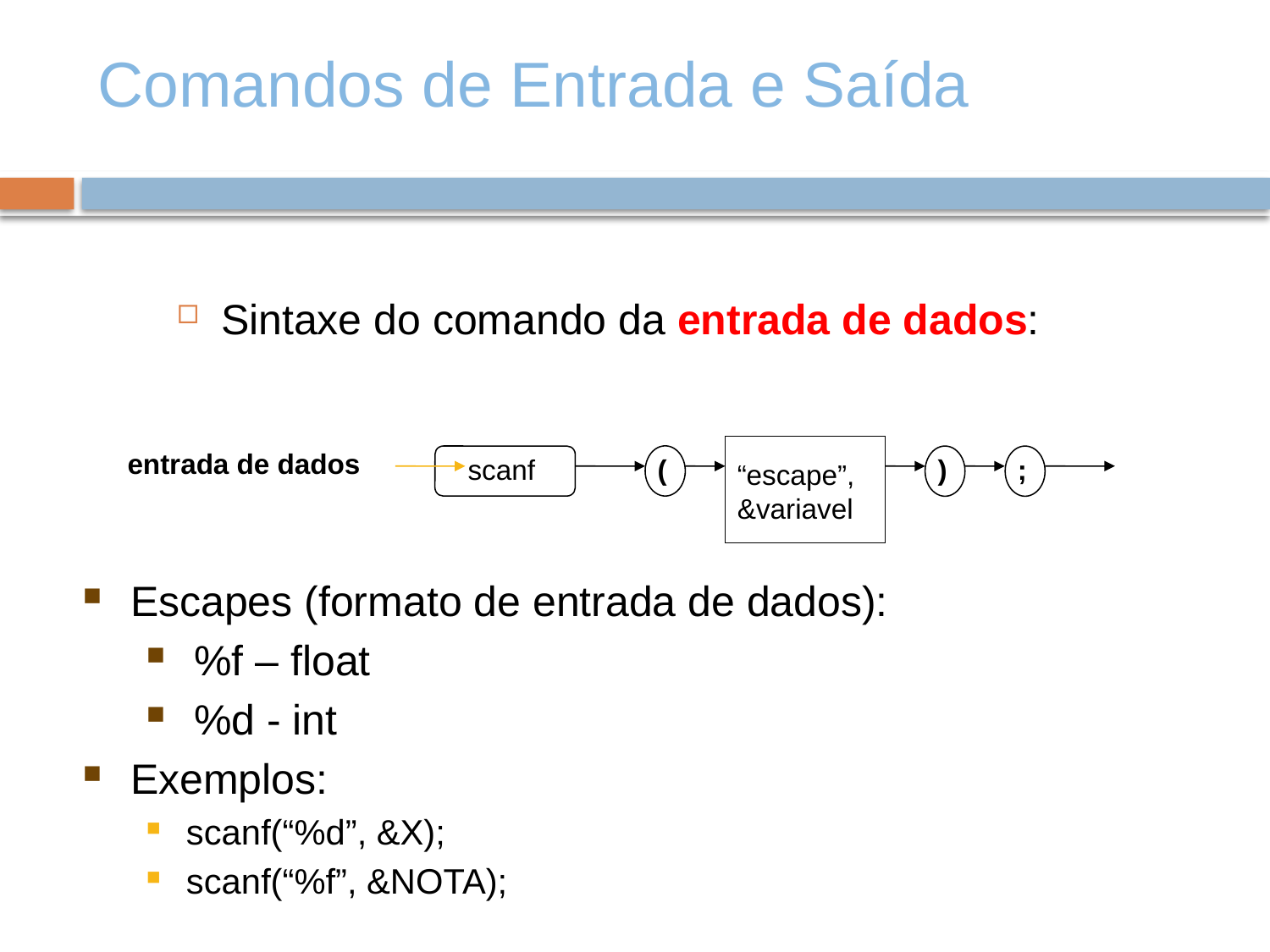

# Comandos de Entrada e Saída
Sintaxe do comando da entrada de dados:

entrada de dados

scanf
(

)

;
“escape”, &variavel

Escapes (formato de entrada de dados):
%f – float
%d - int
Exemplos:
scanf(“%d”, &X);
scanf(“%f”, &NOTA);